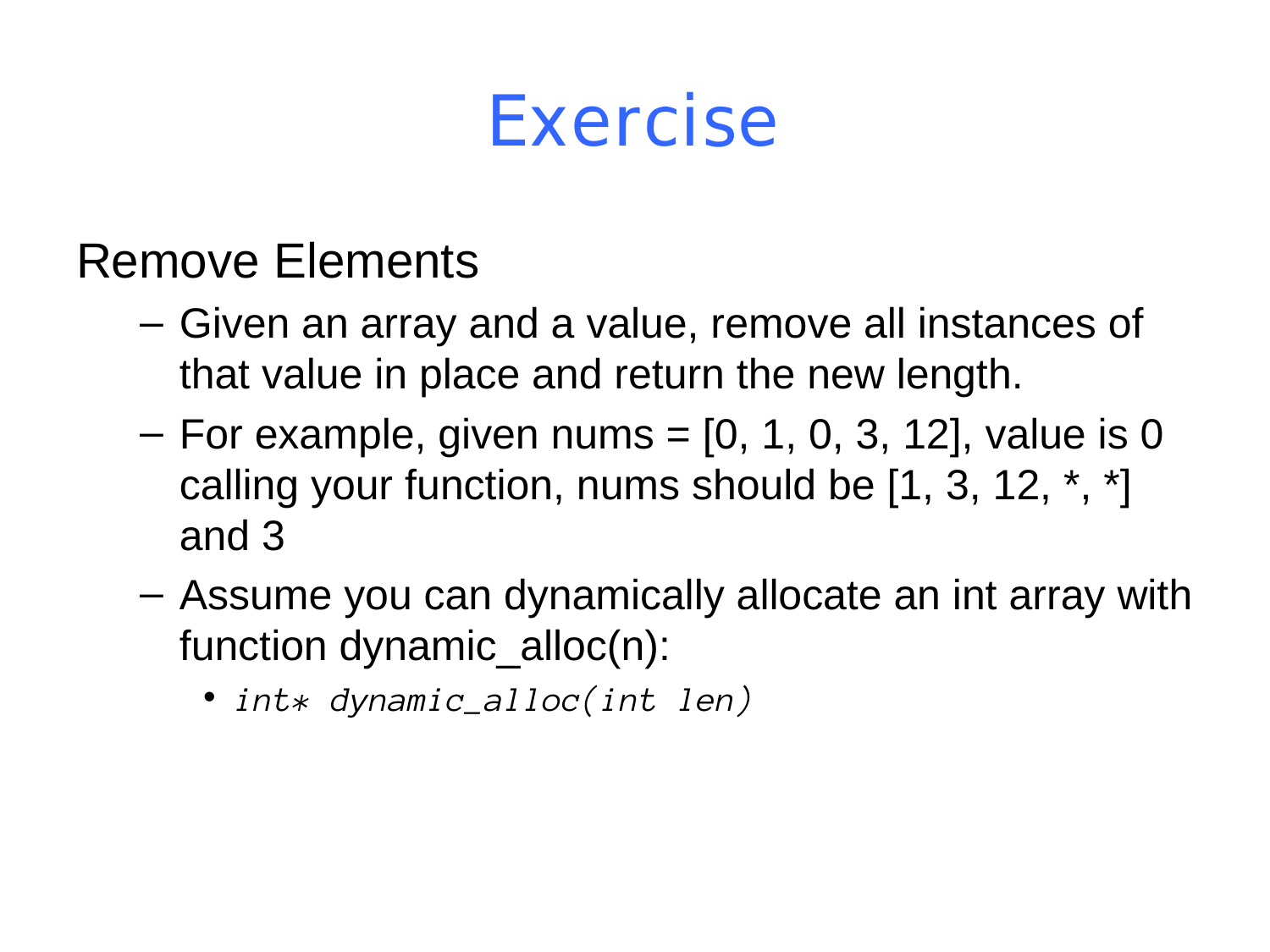

# Exercise
Remove Elements
Given an array and a value, remove all instances of that value in place and return the new length.
For example, given nums = [0, 1, 0, 3, 12], value is 0 calling your function, nums should be [1, 3, 12, *, *] and 3
Assume you can dynamically allocate an int array with function dynamic_alloc(n):
int* dynamic_alloc(int len)